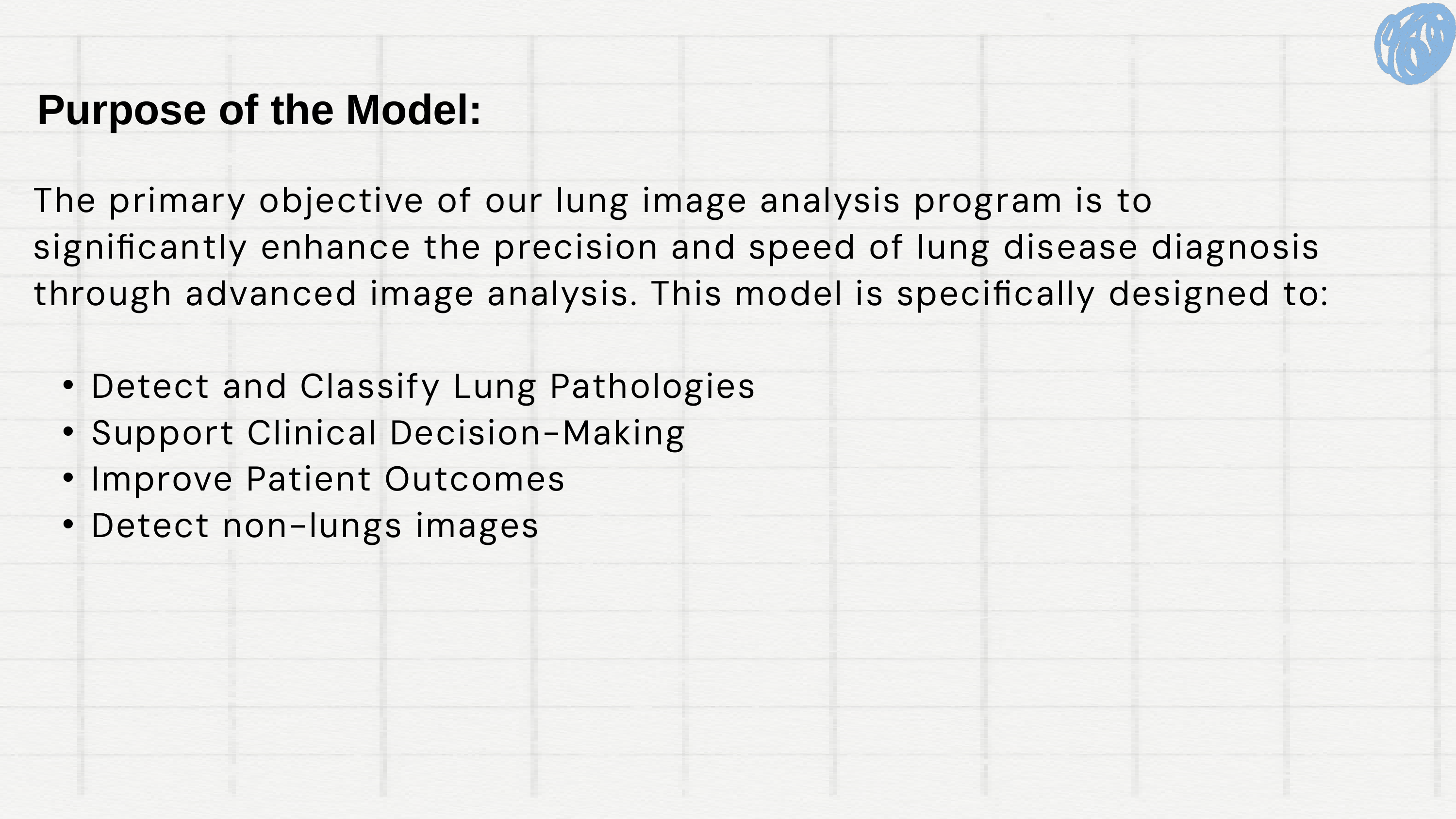

Purpose of the Model:
The primary objective of our lung image analysis program is to significantly enhance the precision and speed of lung disease diagnosis through advanced image analysis. This model is specifically designed to:

Detect and Classify Lung Pathologies
Support Clinical Decision-Making
Improve Patient Outcomes
Detect non-lungs images